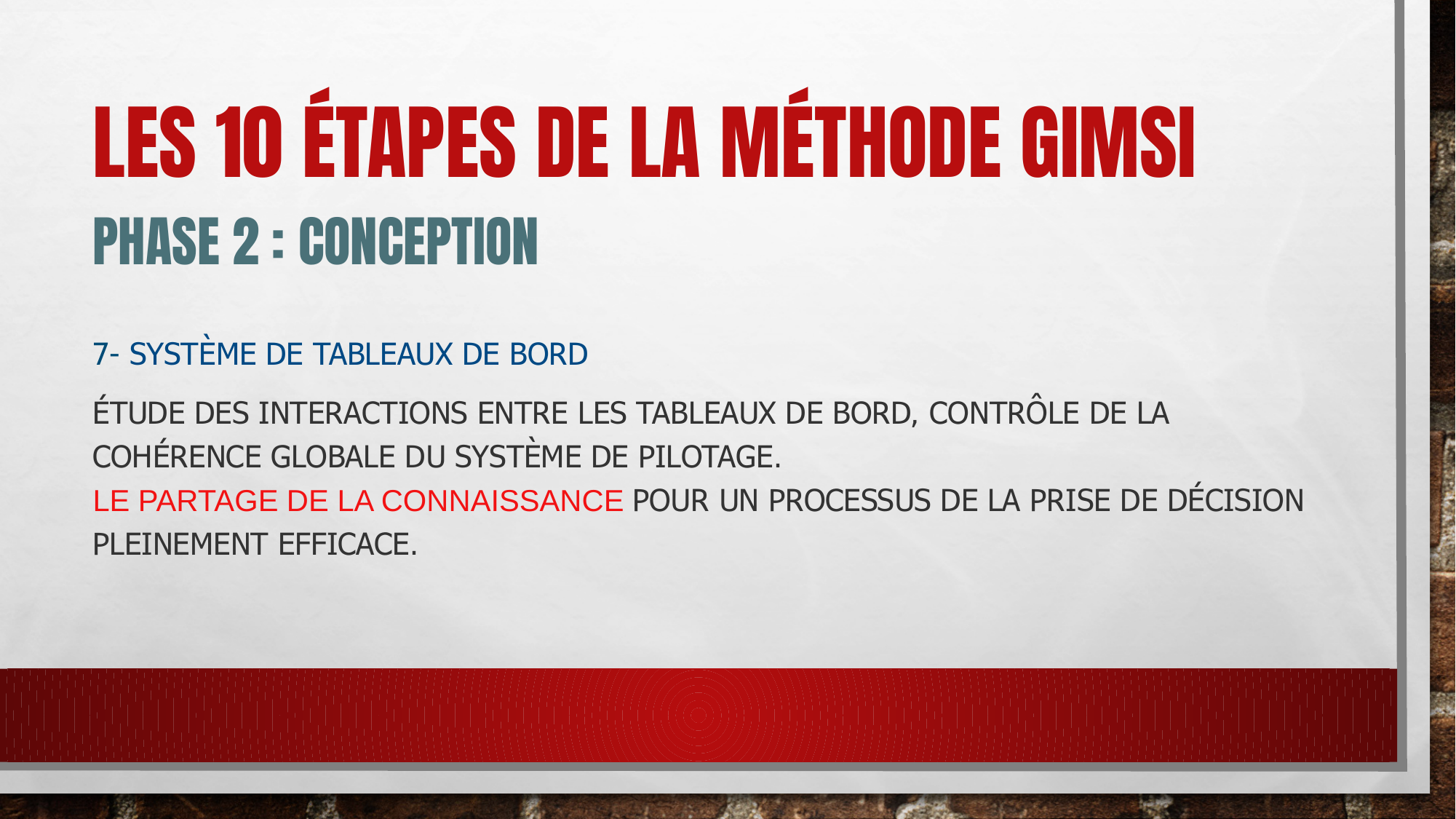

# les 10 étapes de la méthode Gimsi
Phase 2 : Conception
7- Système de tableaux de bord
Étude des interactions entre les tableaux de bord, contrôle de la cohérence globale du système de pilotage. Le partage de la connaissance pour un processus de la prise de décision pleinement efficace.